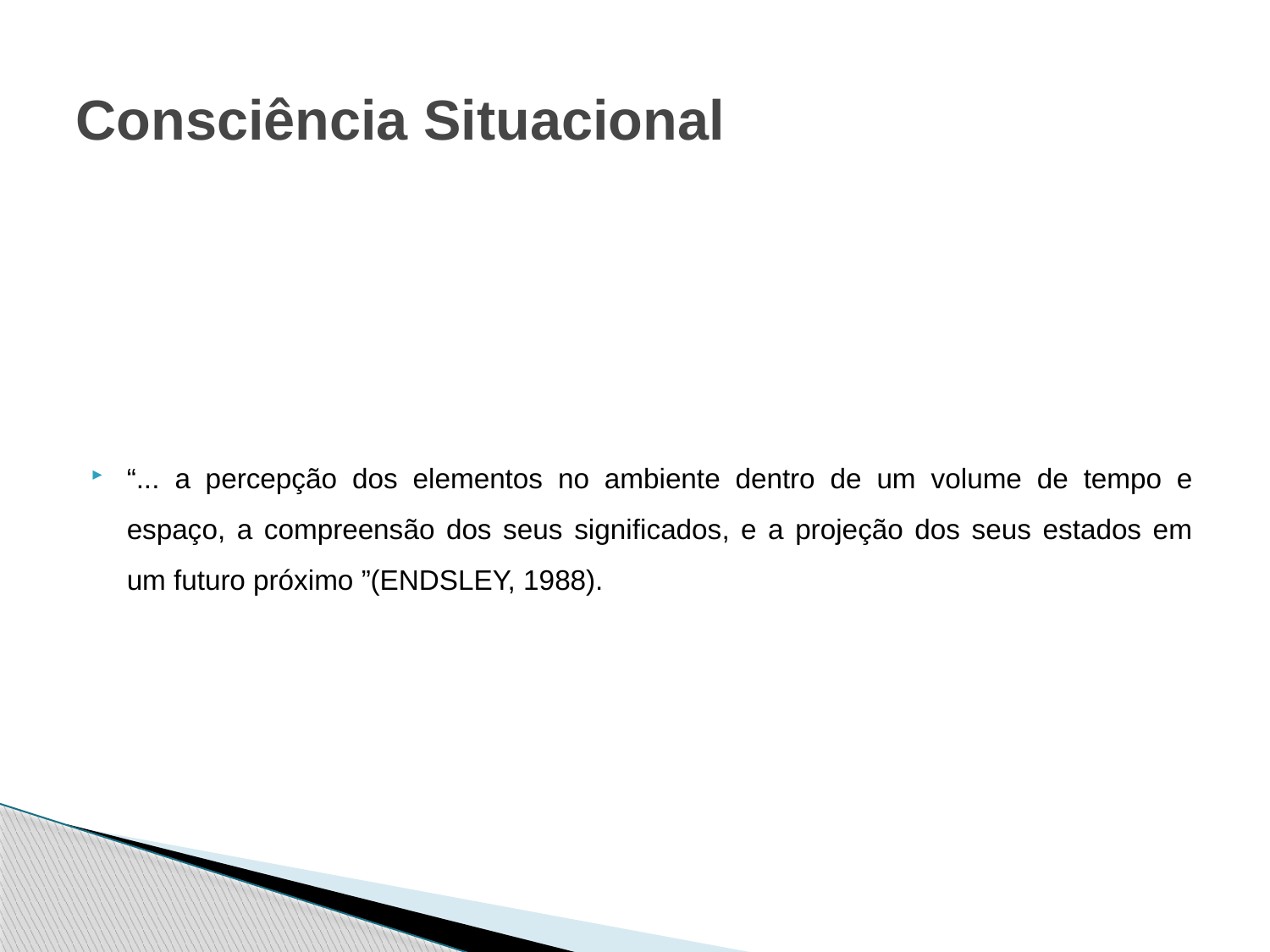

# Consciência Situacional
“... a percepção dos elementos no ambiente dentro de um volume de tempo e espaço, a compreensão dos seus significados, e a projeção dos seus estados em um futuro próximo ”(ENDSLEY, 1988).